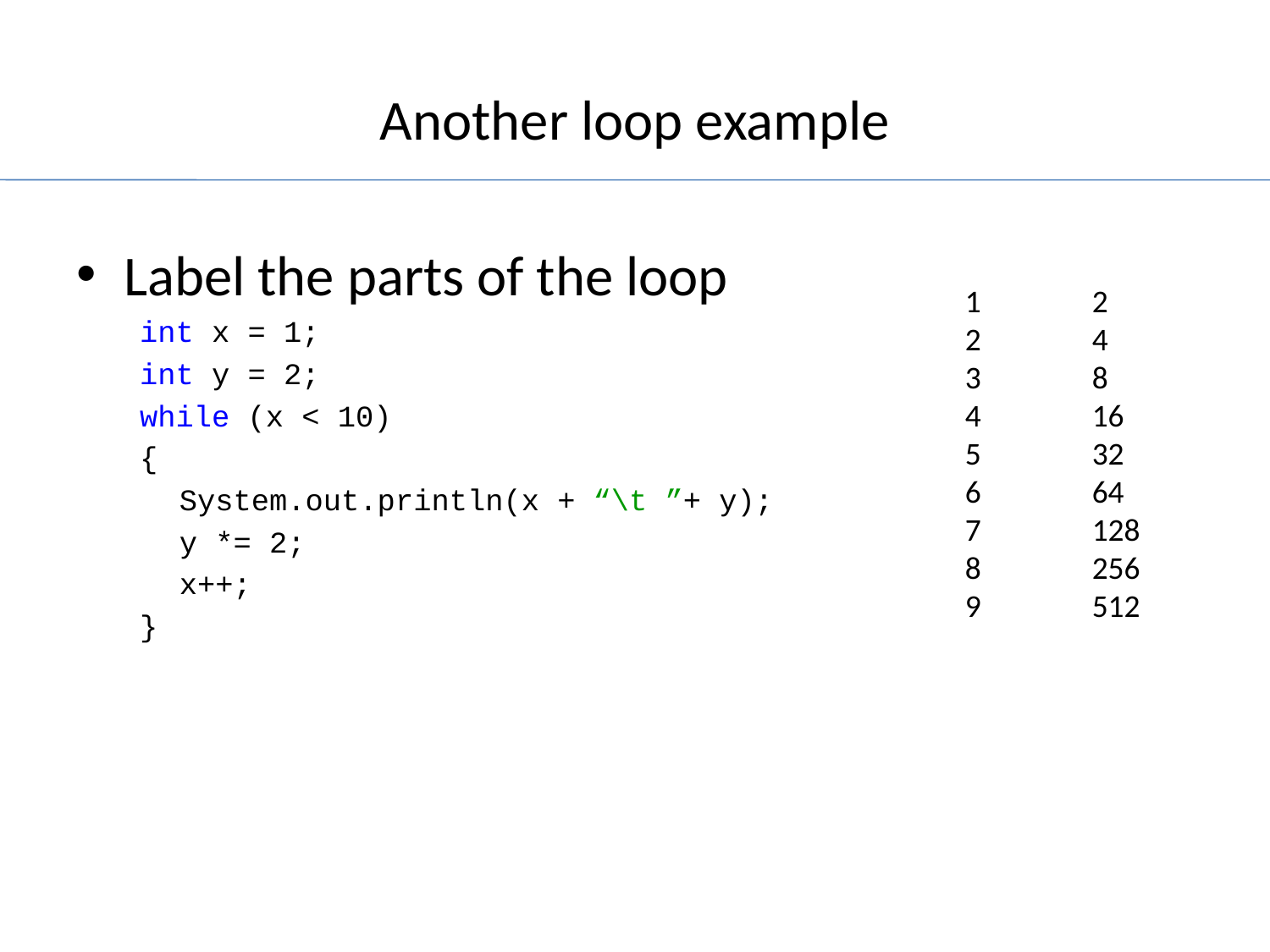

# Another loop example
Label the parts of the loop
int x = 1;
int y = 2;
while (x < 10)
{
	System.out.println(x + “\t ”+ y);
	y *= 2;
	x++;
}

1 	2
2 	4
3 	8
4 	16
5 	32
6 	64
7 	128
8 	256
9 	512